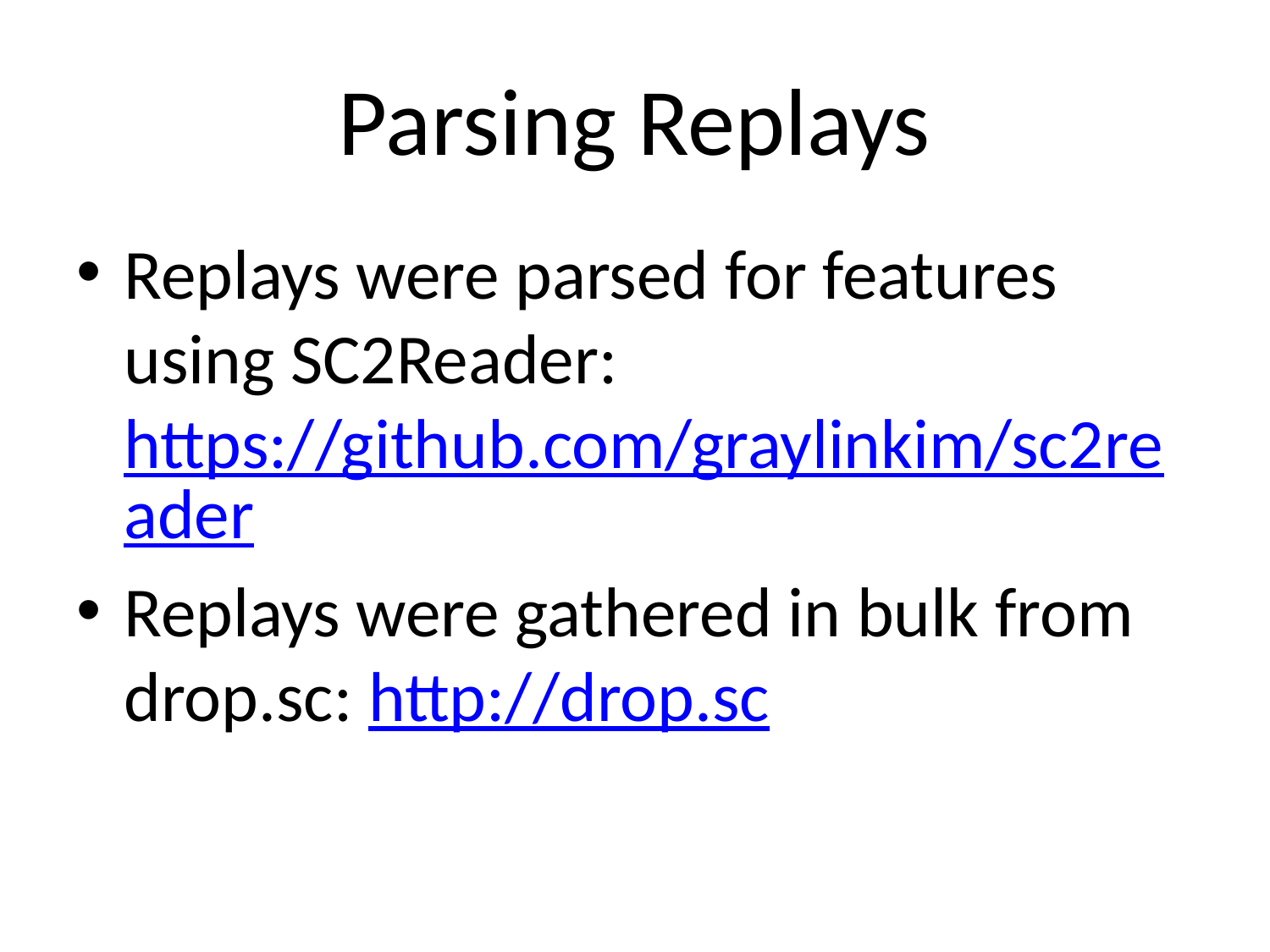

# Parsing Replays
Replays were parsed for features using SC2Reader: https://github.com/graylinkim/sc2reader
Replays were gathered in bulk from drop.sc: http://drop.sc